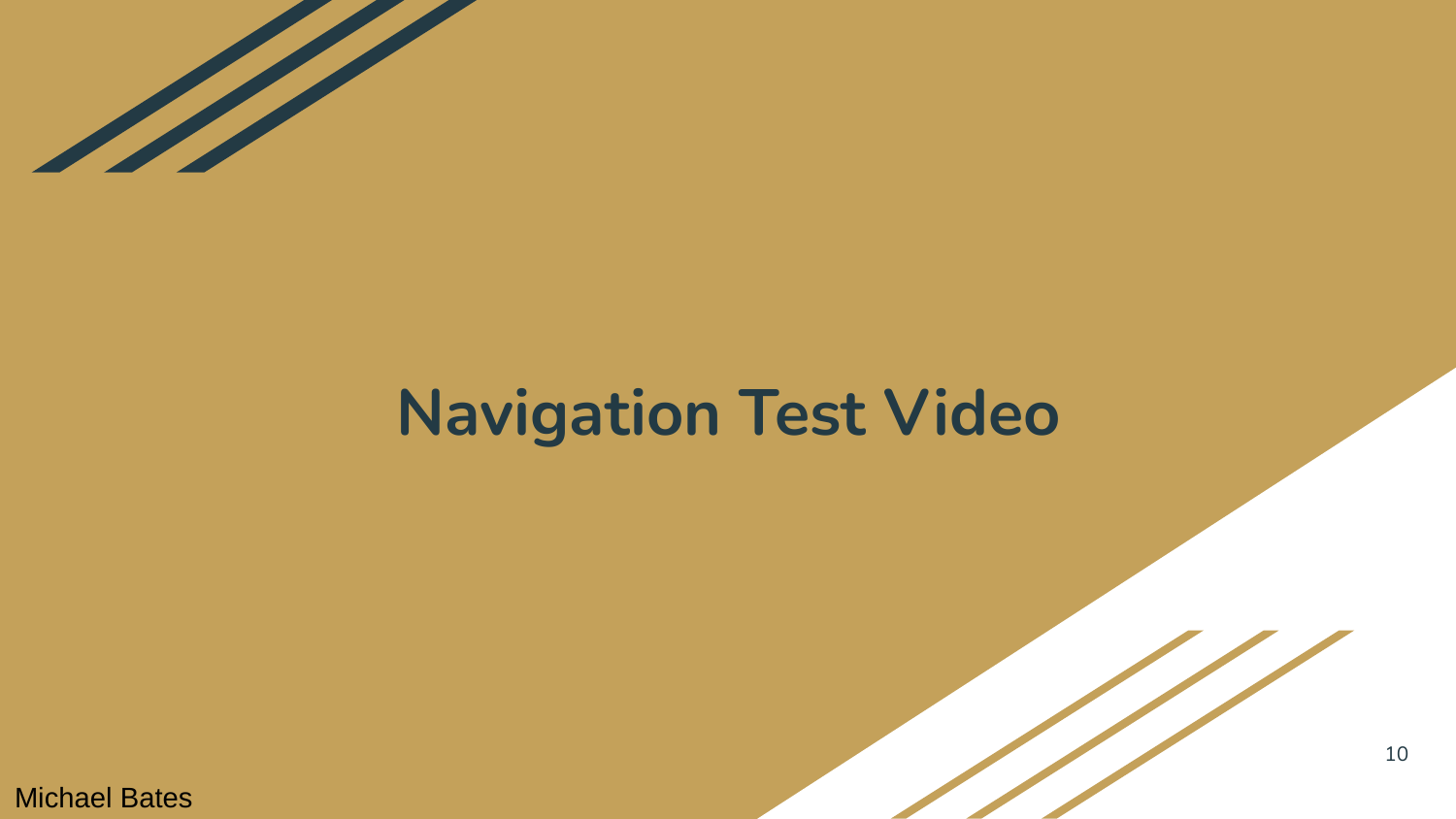

# Navigation Test Video

10

Michael Bates